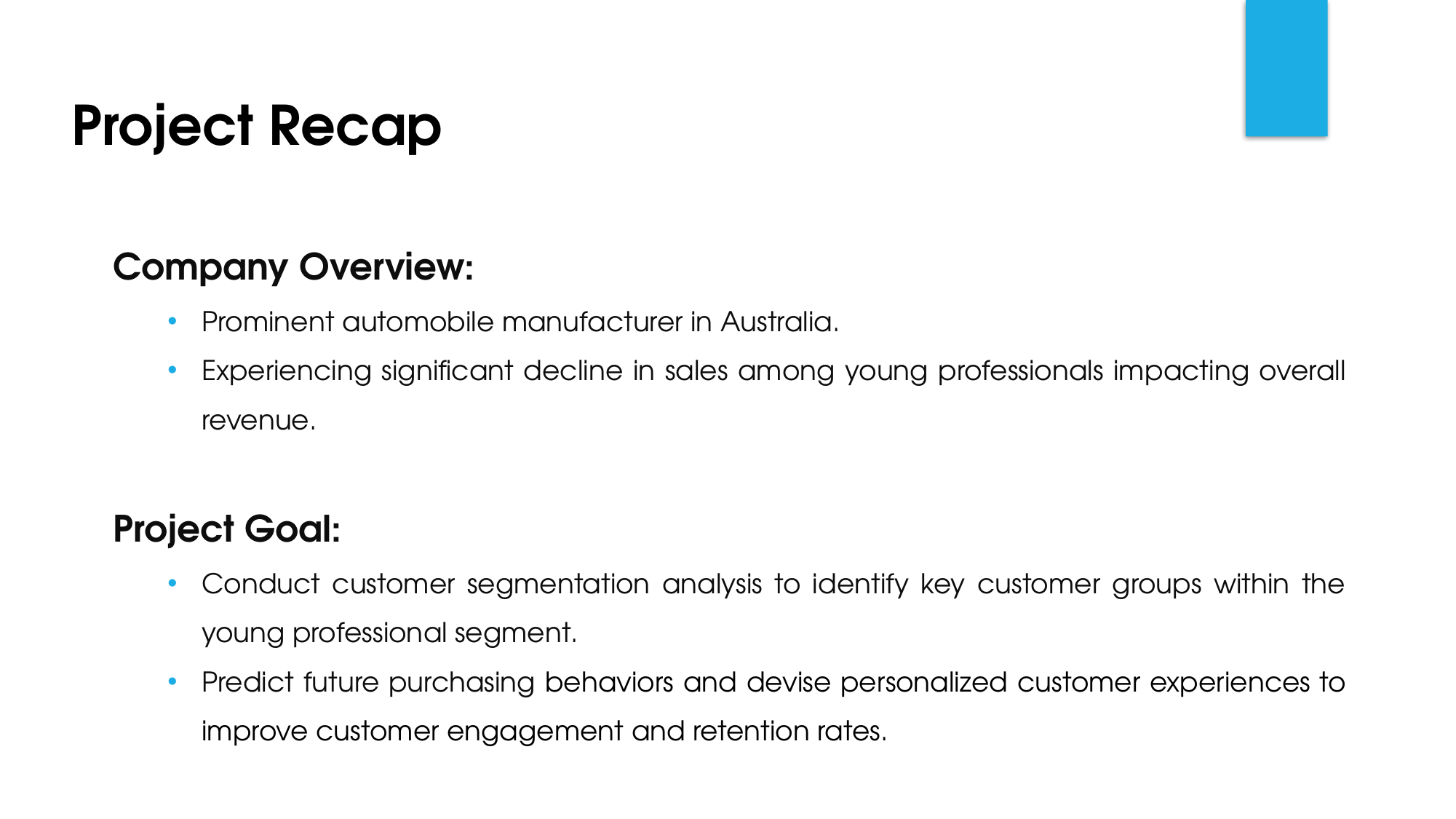

Project Recap
Company Overview:
Prominent automobile manufacturer in Australia.
Experiencing significant decline in sales among young professionals impacting overall revenue.

Project Goal:
Conduct customer segmentation analysis to identify key customer groups within the young professional segment.
Predict future purchasing behaviors and devise personalized customer experiences to improve customer engagement and retention rates.